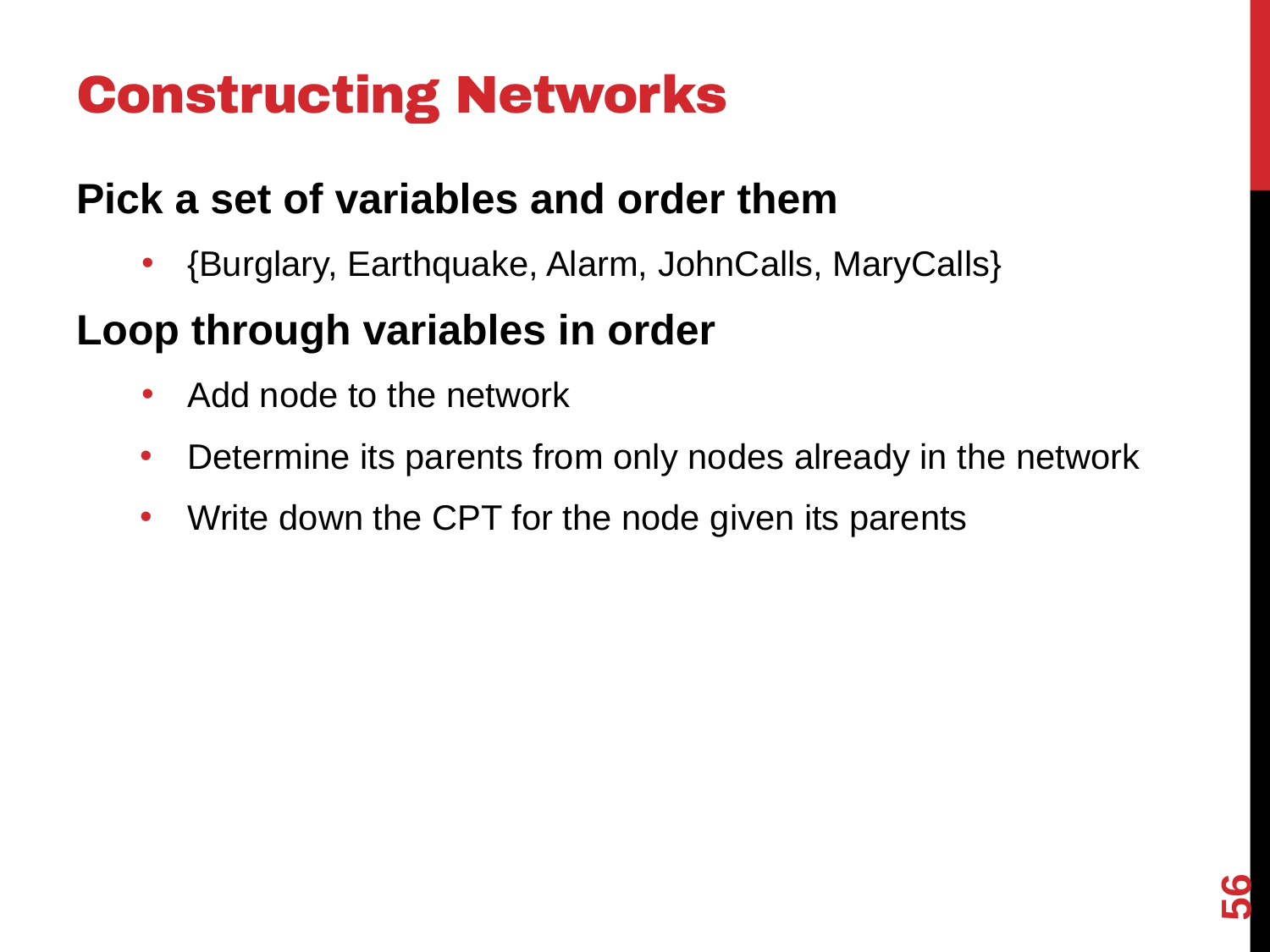

# Constructing Networks
Pick a set of variables and order them
{Burglary, Earthquake, Alarm, JohnCalls, MaryCalls}
Loop through variables in order
Add node to the network
Determine its parents from only nodes already in the network
Write down the CPT for the node given its parents
56